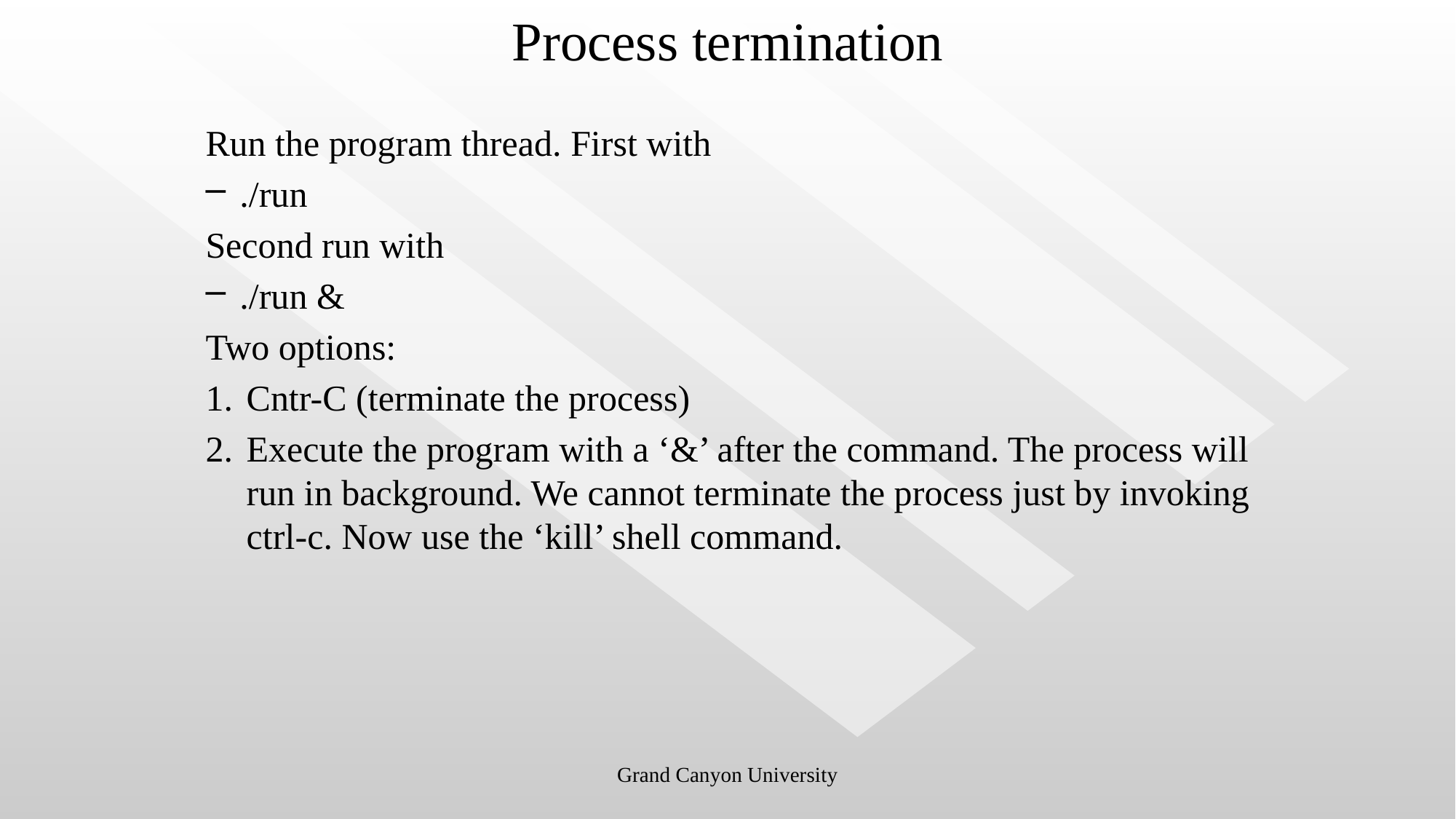

# Process termination
Run the program thread. First with
./run
Second run with
./run &
Two options:
Cntr-C (terminate the process)
Execute the program with a ‘&’ after the command. The process will run in background. We cannot terminate the process just by invoking ctrl-c. Now use the ‘kill’ shell command.
Grand Canyon University